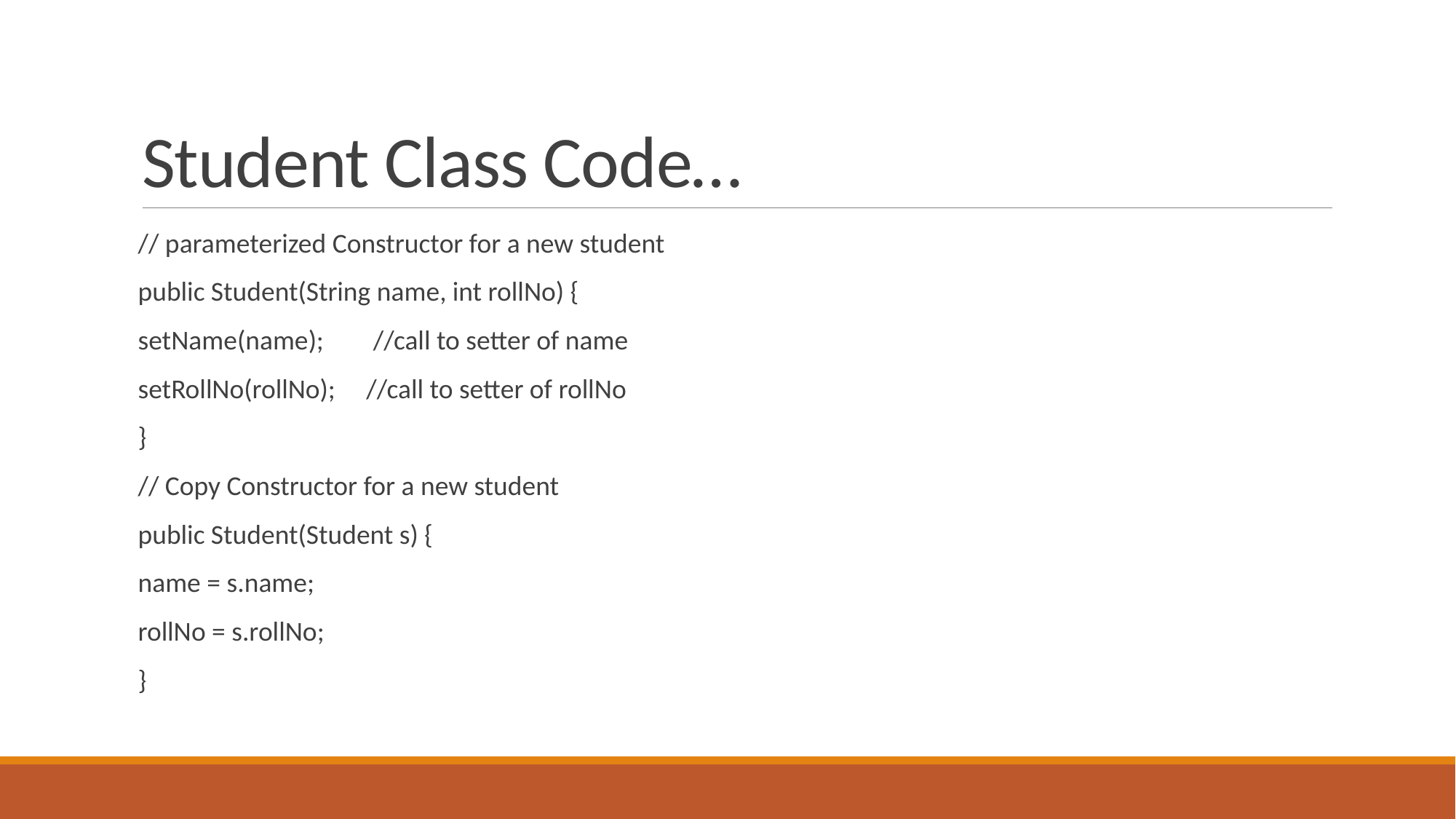

# Student Class Code…
// parameterized Constructor for a new student
public Student(String name, int rollNo) {
setName(name);        //call to setter of name
setRollNo(rollNo);     //call to setter of rollNo
}
// Copy Constructor for a new student
public Student(Student s) {
name = s.name;
rollNo = s.rollNo;
}